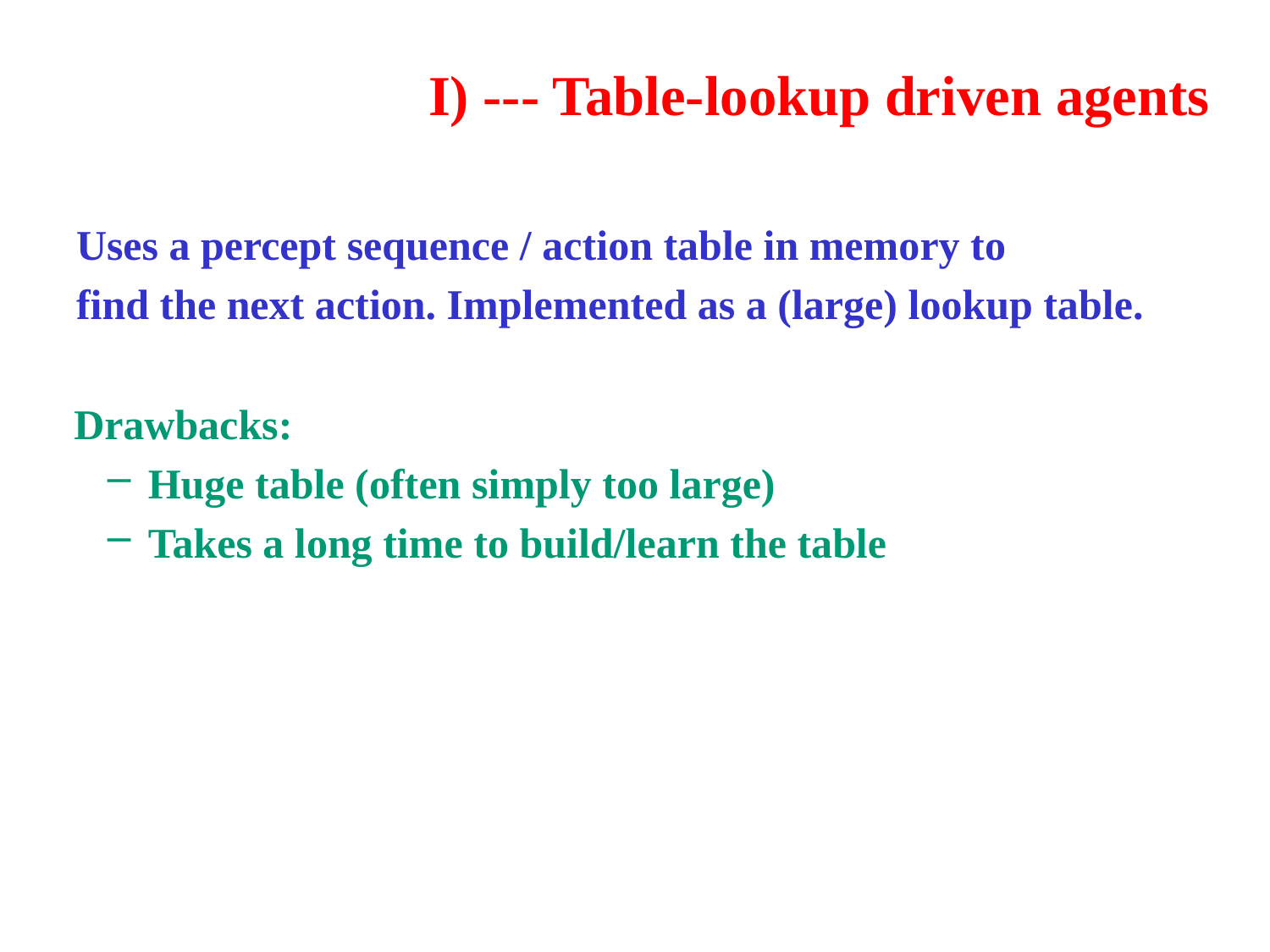

#
I) --- Table-lookup driven agents
Uses a percept sequence / action table in memory to
find the next action. Implemented as a (large) lookup table.
Drawbacks:
 Huge table (often simply too large)
 Takes a long time to build/learn the table